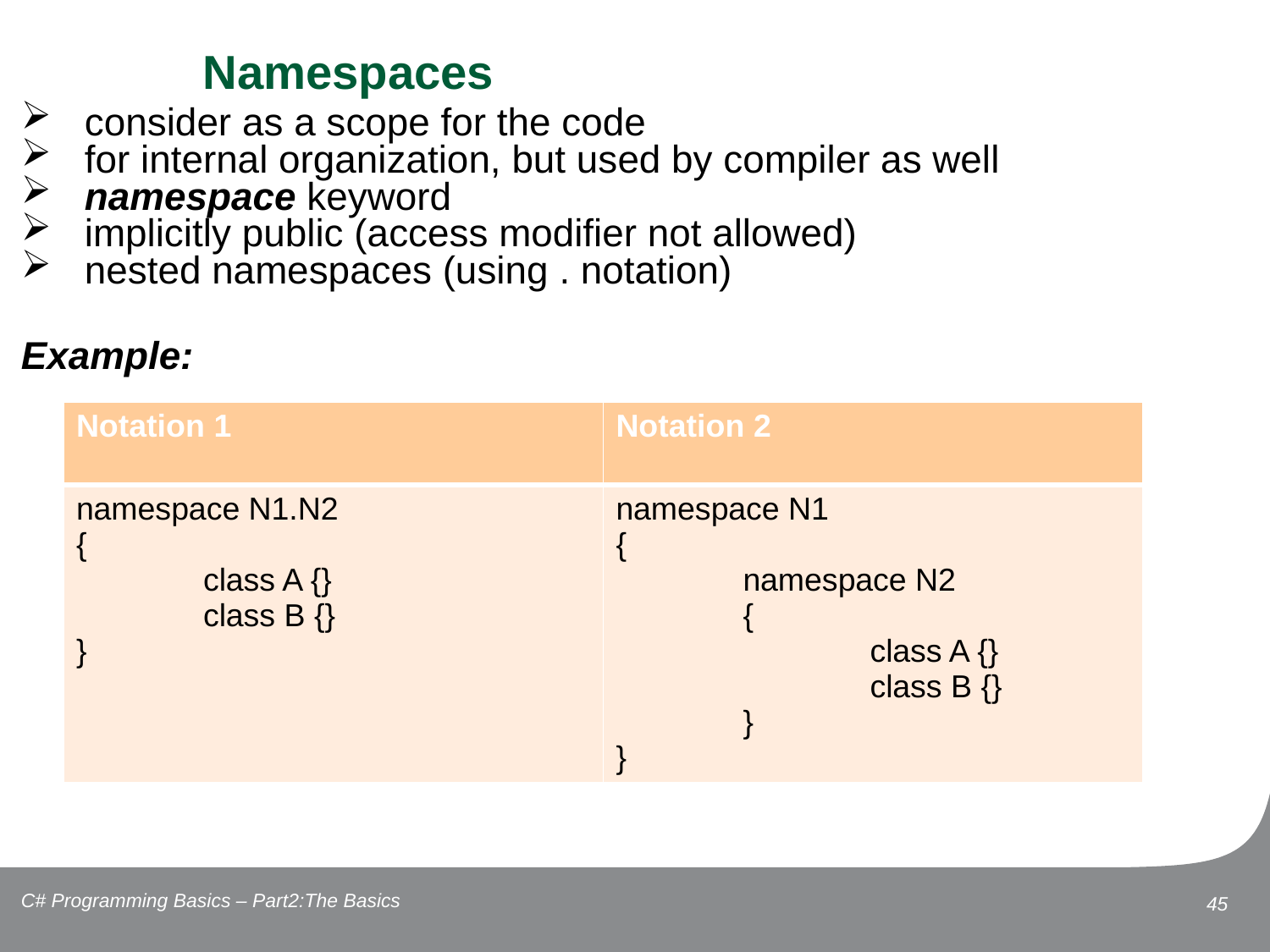

# Namespaces
consider as a scope for the code
for internal organization, but used by compiler as well
namespace keyword
implicitly public (access modifier not allowed)
nested namespaces (using . notation)

Example:

| Notation 1 | Notation 2 |
| --- | --- |
| namespace N1.N2 { class A {} class B {} } | namespace N1 { namespace N2 { class A {} class B {} } } |
C# Programming Basics – Part2:The Basics
45